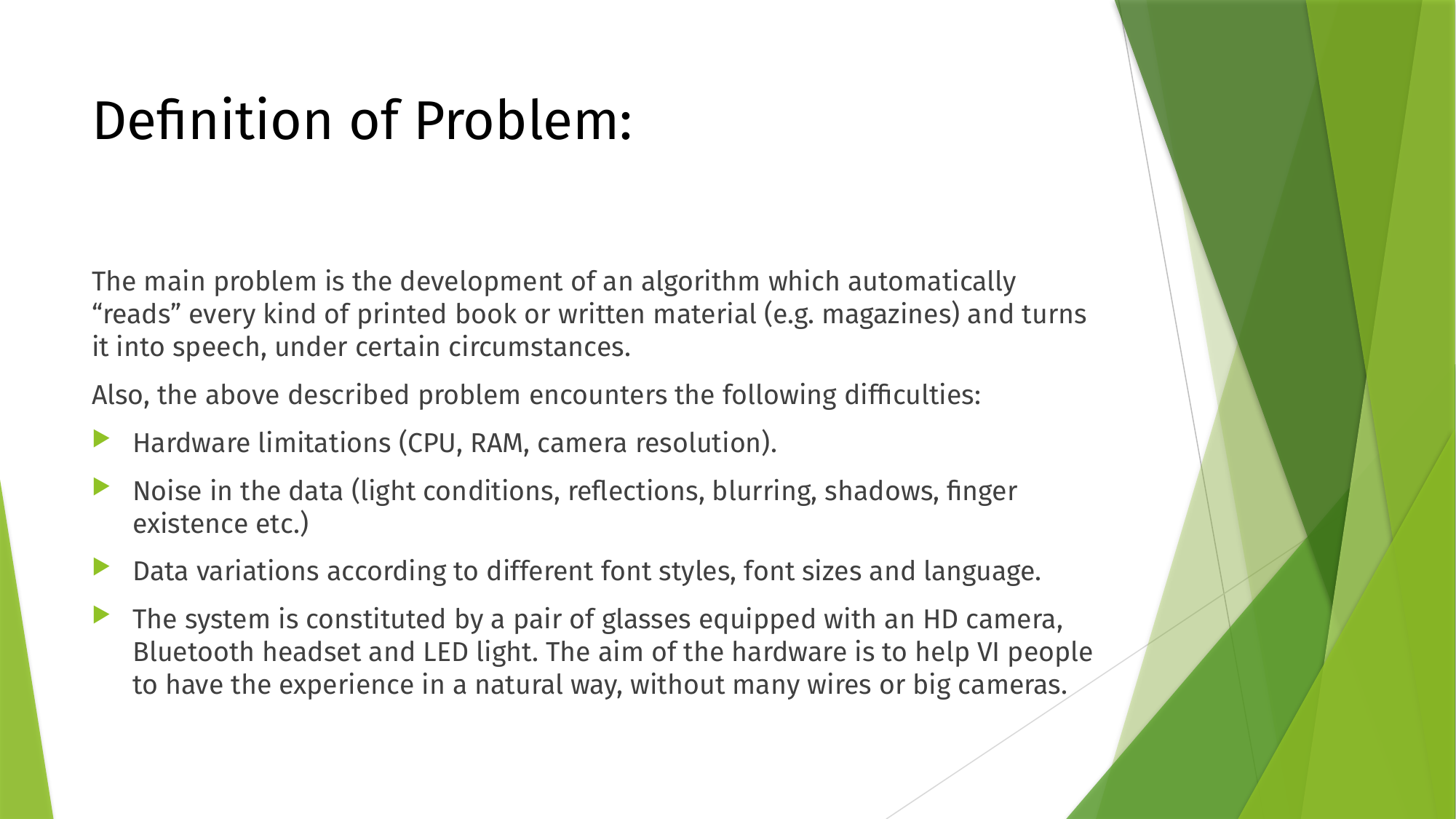

# Definition of Problem:
The main problem is the development of an algorithm which automatically “reads” every kind of printed book or written material (e.g. magazines) and turns it into speech, under certain circumstances.
Also, the above described problem encounters the following difficulties:
Hardware limitations (CPU, RAM, camera resolution).
Noise in the data (light conditions, reflections, blurring, shadows, finger existence etc.)
Data variations according to different font styles, font sizes and language.
The system is constituted by a pair of glasses equipped with an HD camera, Bluetooth headset and LED light. The aim of the hardware is to help VI people to have the experience in a natural way, without many wires or big cameras.